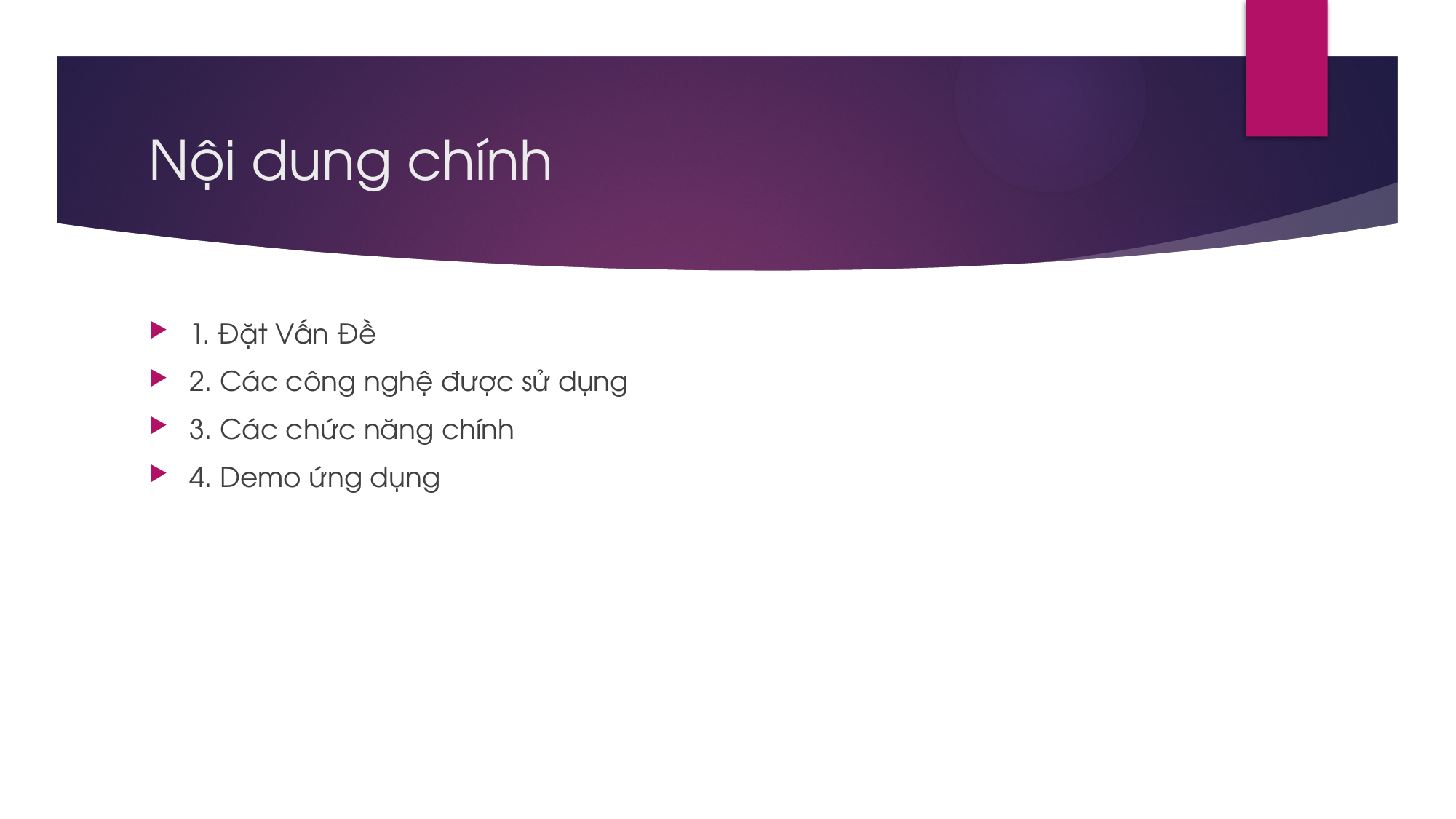

# Nội dung chính
1. Đặt Vấn Đề
2. Các công nghệ được sử dụng
3. Các chức năng chính
4. Demo ứng dụng